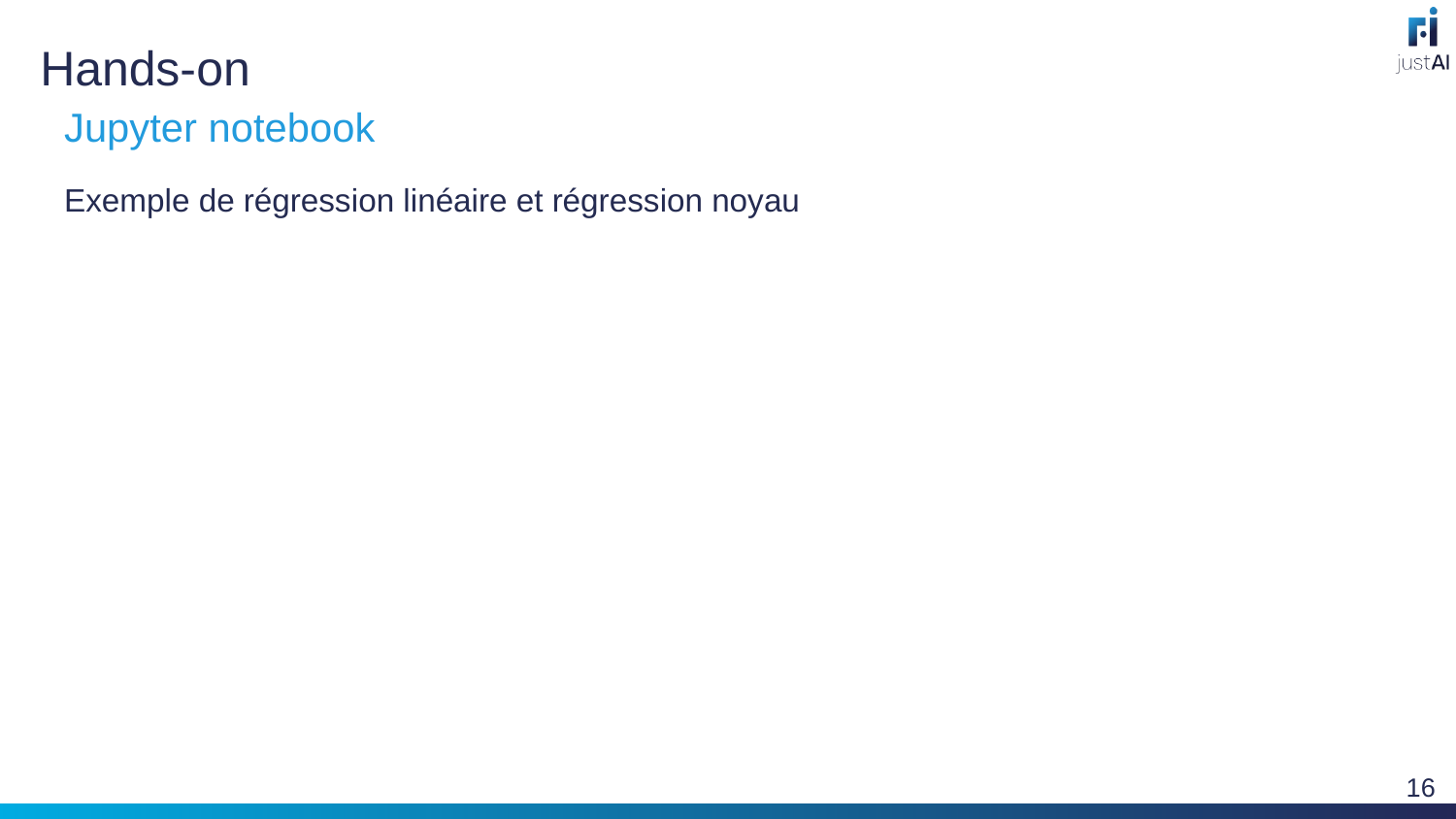

# Hands-on
Jupyter notebook
Exemple de régression linéaire et régression noyau
16